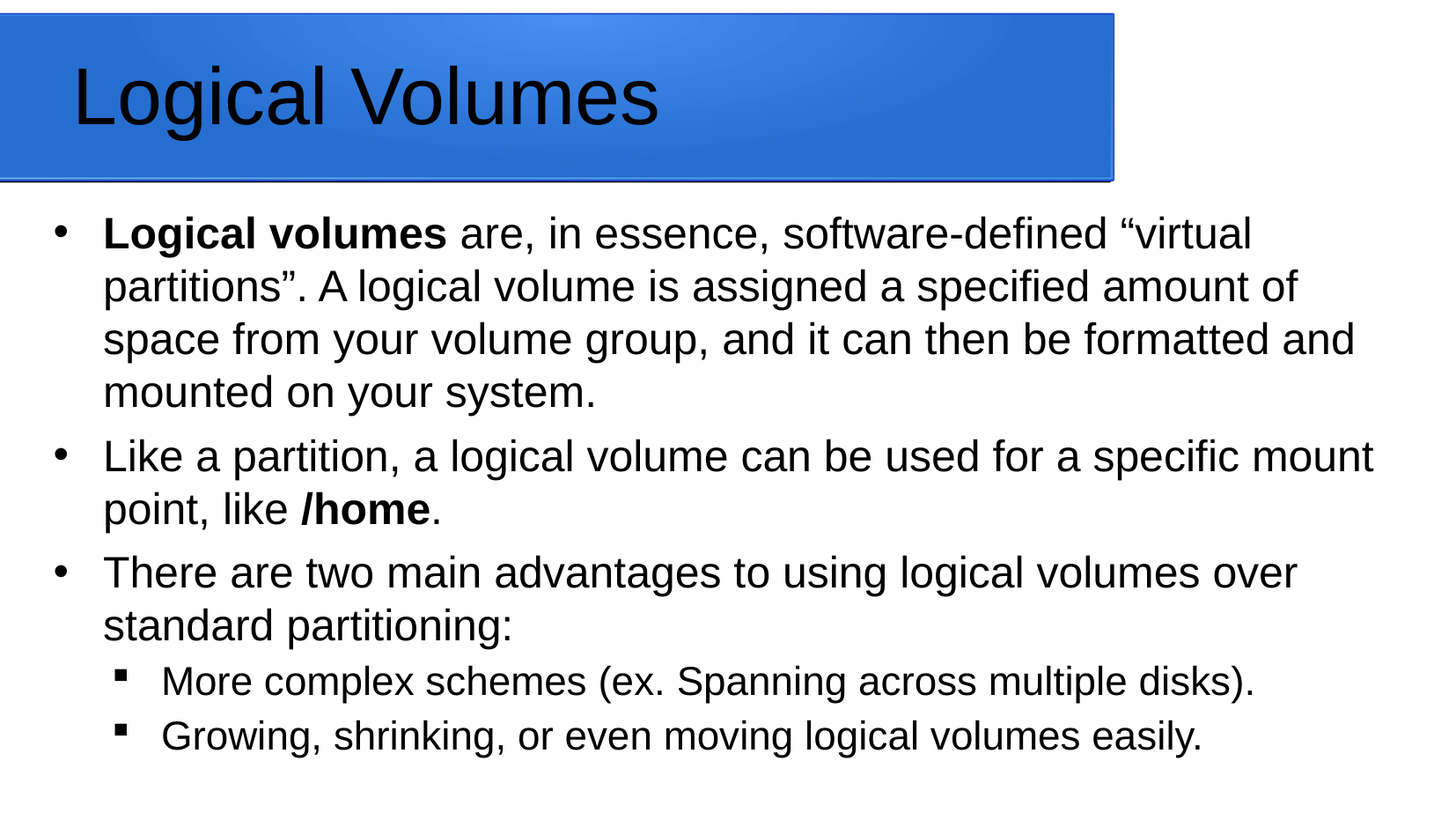

# Logical Volumes
Logical volumes are, in essence, software-defined “virtual partitions”. A logical volume is assigned a specified amount of space from your volume group, and it can then be formatted and mounted on your system.
Like a partition, a logical volume can be used for a specific mount point, like /home.
There are two main advantages to using logical volumes over standard partitioning:
More complex schemes (ex. Spanning across multiple disks).
Growing, shrinking, or even moving logical volumes easily.